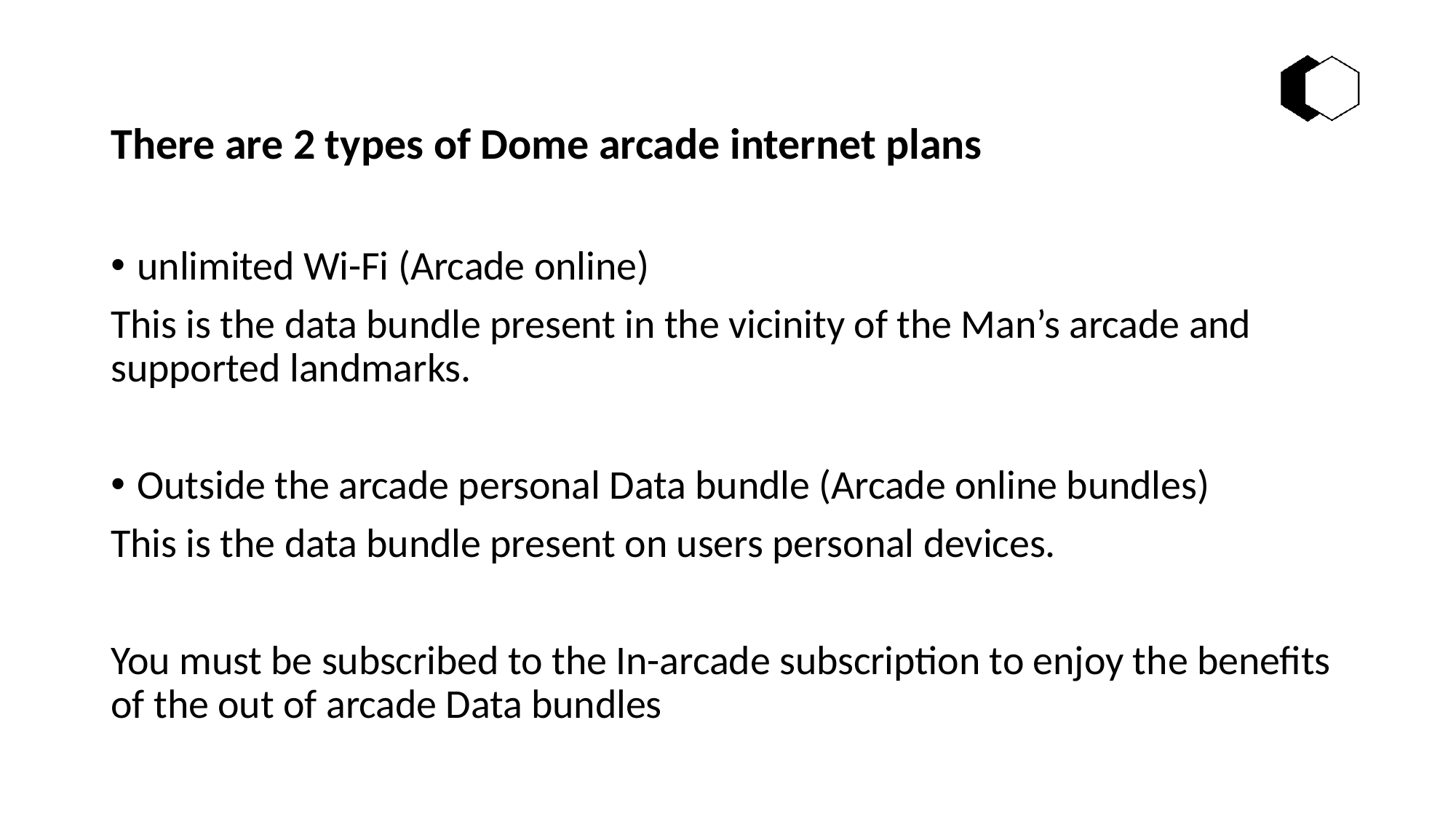

There are 2 types of Dome arcade internet plans

unlimited Wi-Fi (Arcade online)
This is the data bundle present in the vicinity of the Man’s arcade and supported landmarks.

Outside the arcade personal Data bundle (Arcade online bundles)
This is the data bundle present on users personal devices.

You must be subscribed to the In-arcade subscription to enjoy the benefits of the out of arcade Data bundles